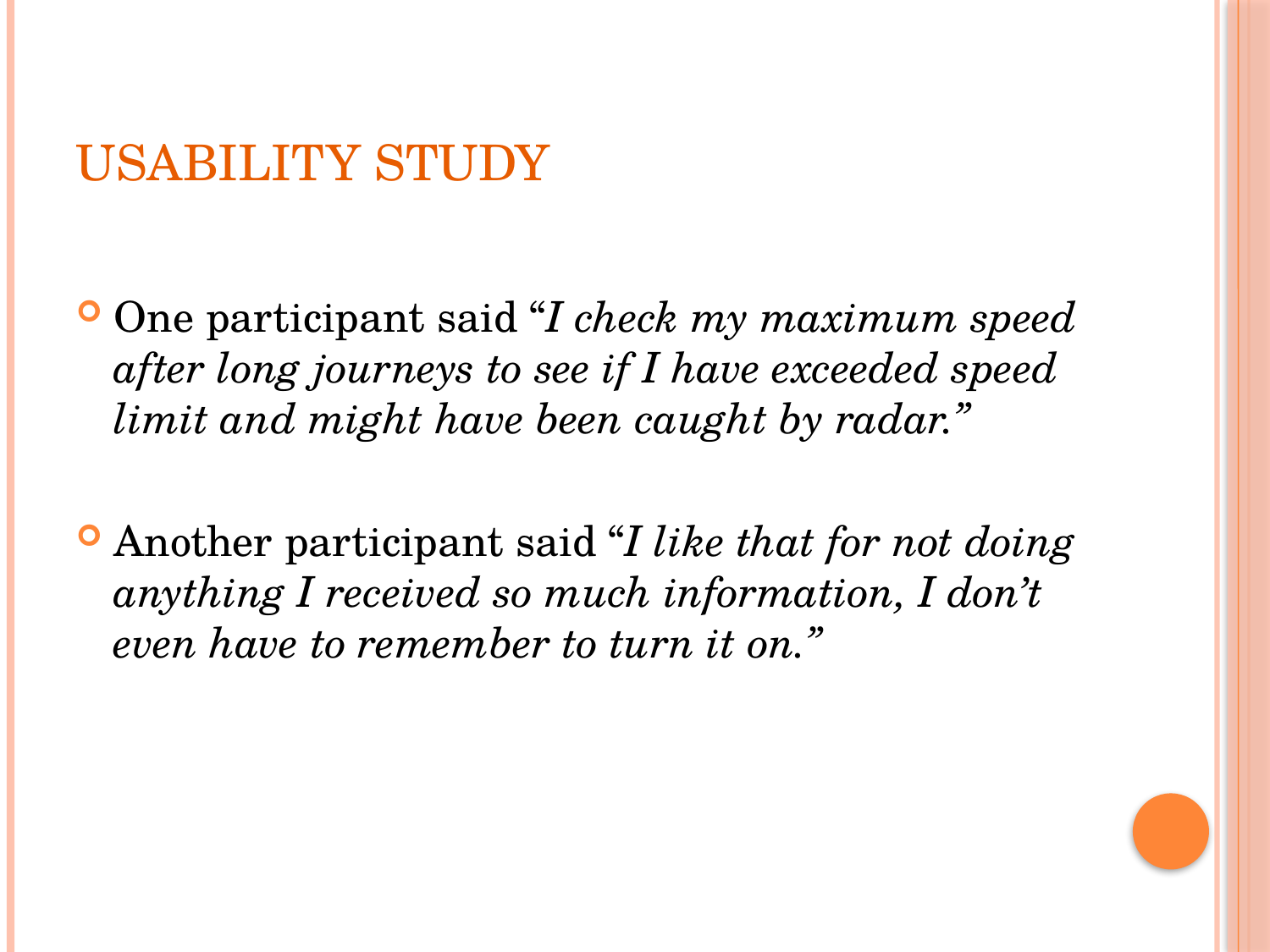

# Usability Study

One participant said “I check my maximum speed after long journeys to see if I have exceeded speed limit and might have been caught by radar.”

Another participant said “I like that for not doing anything I received so much information, I don’t even have to remember to turn it on.”